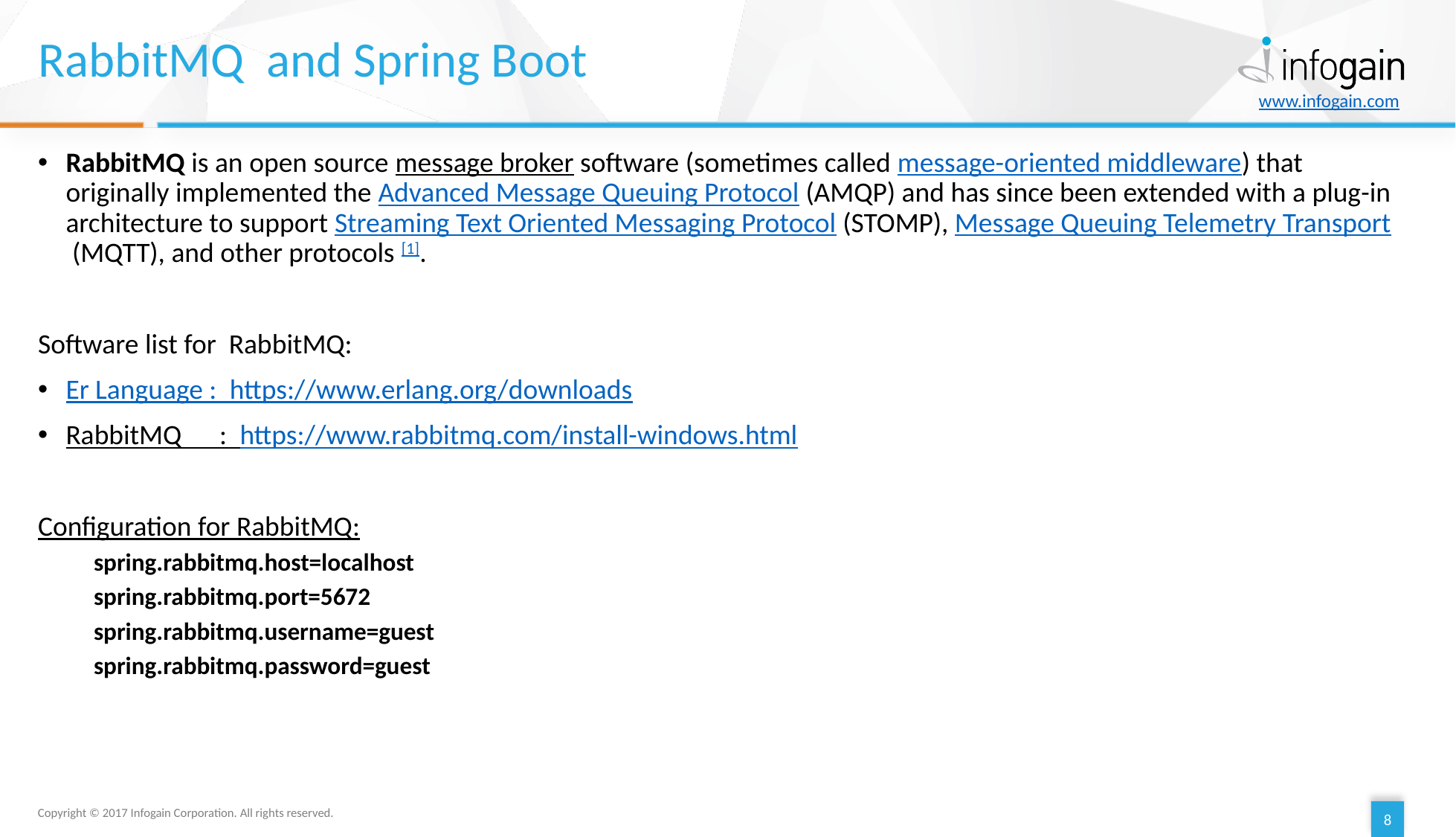

# RabbitMQ  and Spring Boot
RabbitMQ is an open source message broker software (sometimes called message-oriented middleware) that originally implemented the Advanced Message Queuing Protocol (AMQP) and has since been extended with a plug-in architecture to support Streaming Text Oriented Messaging Protocol (STOMP), Message Queuing Telemetry Transport (MQTT), and other protocols [1].

Software list for  RabbitMQ:
Er Language :  https://www.erlang.org/downloads
RabbitMQ      :  https://www.rabbitmq.com/install-windows.html

Configuration for RabbitMQ:
spring.rabbitmq.host=localhost
spring.rabbitmq.port=5672
spring.rabbitmq.username=guest
spring.rabbitmq.password=guest